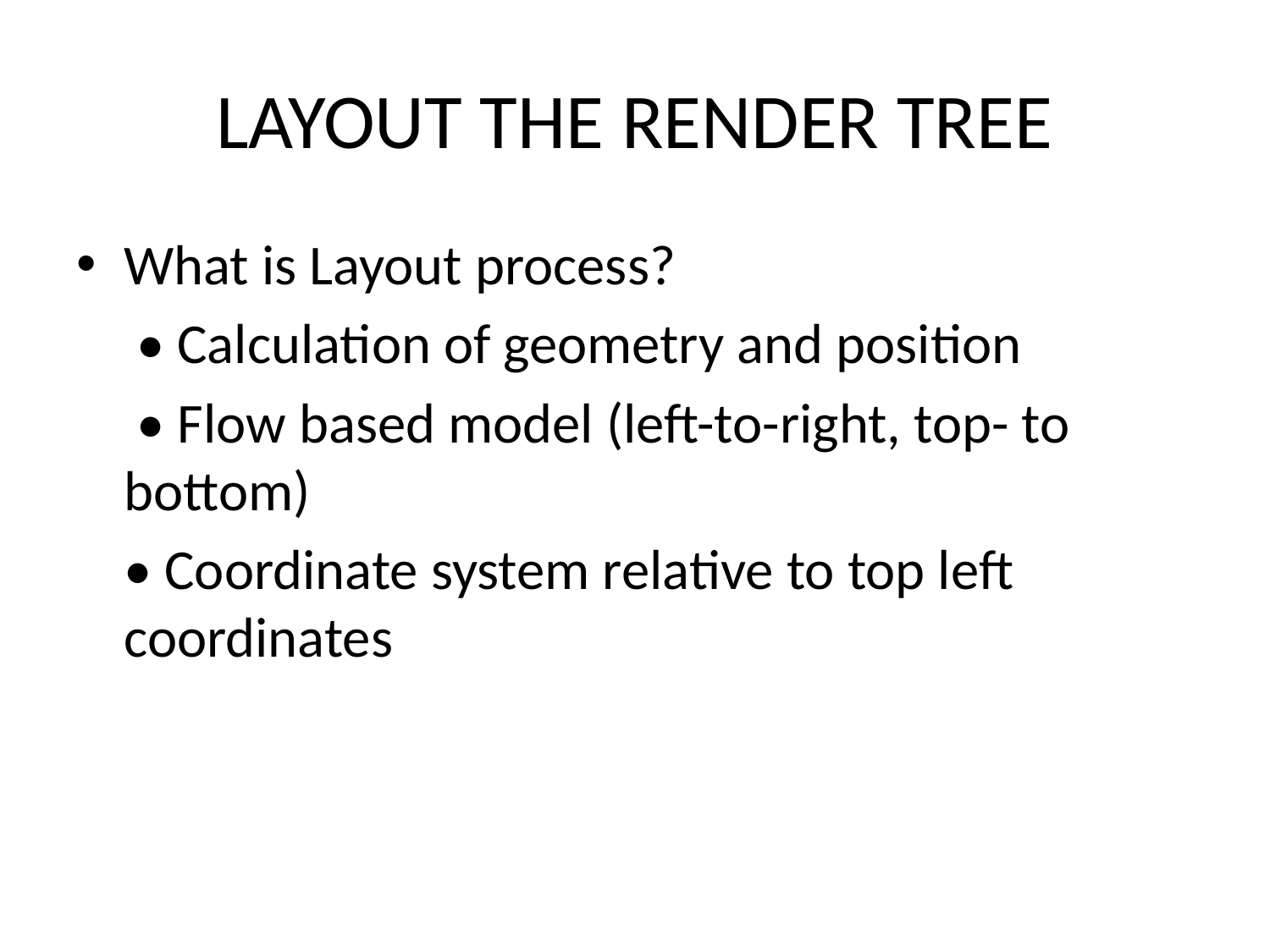

# LAYOUT THE RENDER TREE
What is Layout process?
	 • Calculation of geometry and position
	 • Flow based model (left-to-right, top- to 	bottom)
	• Coordinate system relative to top left 	coordinates